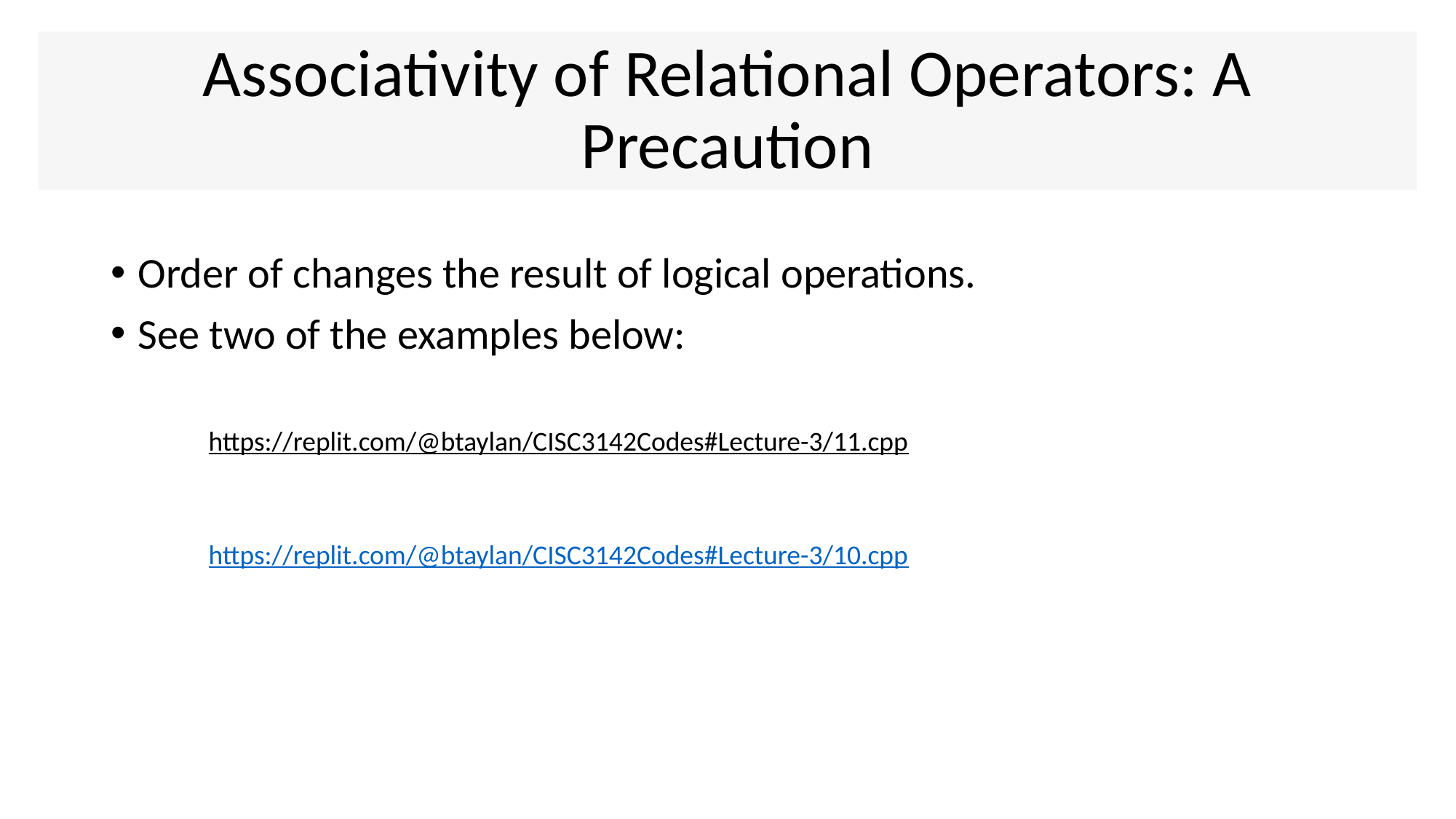

# Associativity of Relational Operators: A Precaution
Order of changes the result of logical operations.
See two of the examples below:
https://replit.com/@btaylan/CISC3142Codes#Lecture-3/11.cpp
https://replit.com/@btaylan/CISC3142Codes#Lecture-3/10.cpp